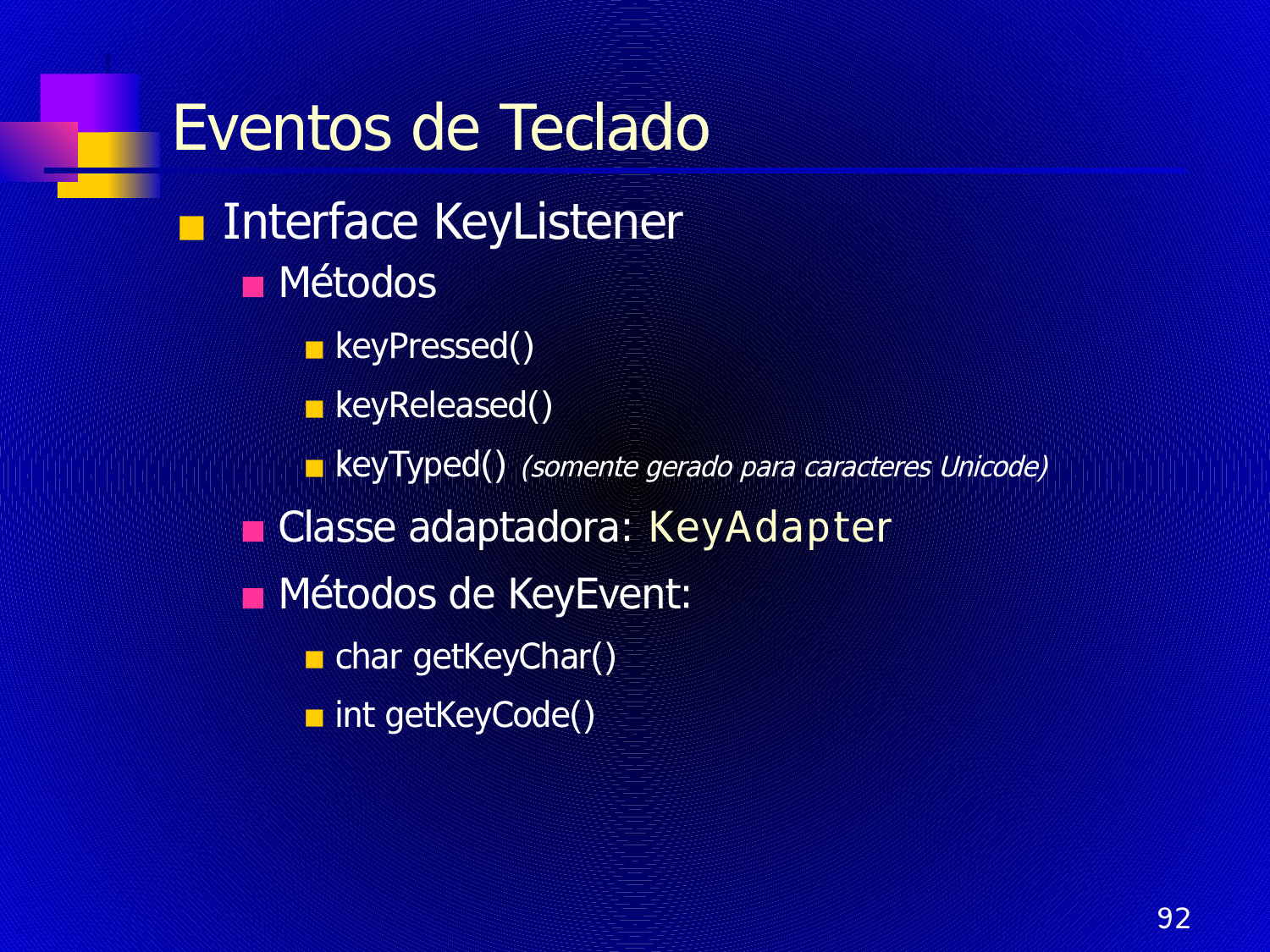

Eventos de Teclado
Interface KeyListener
Métodos
keyPressed()
keyReleased()
keyTyped() (somente gerado para caracteres Unicode)
Classe adaptadora: KeyAdapter
Métodos de KeyEvent:
char getKeyChar()
int getKeyCode()
92